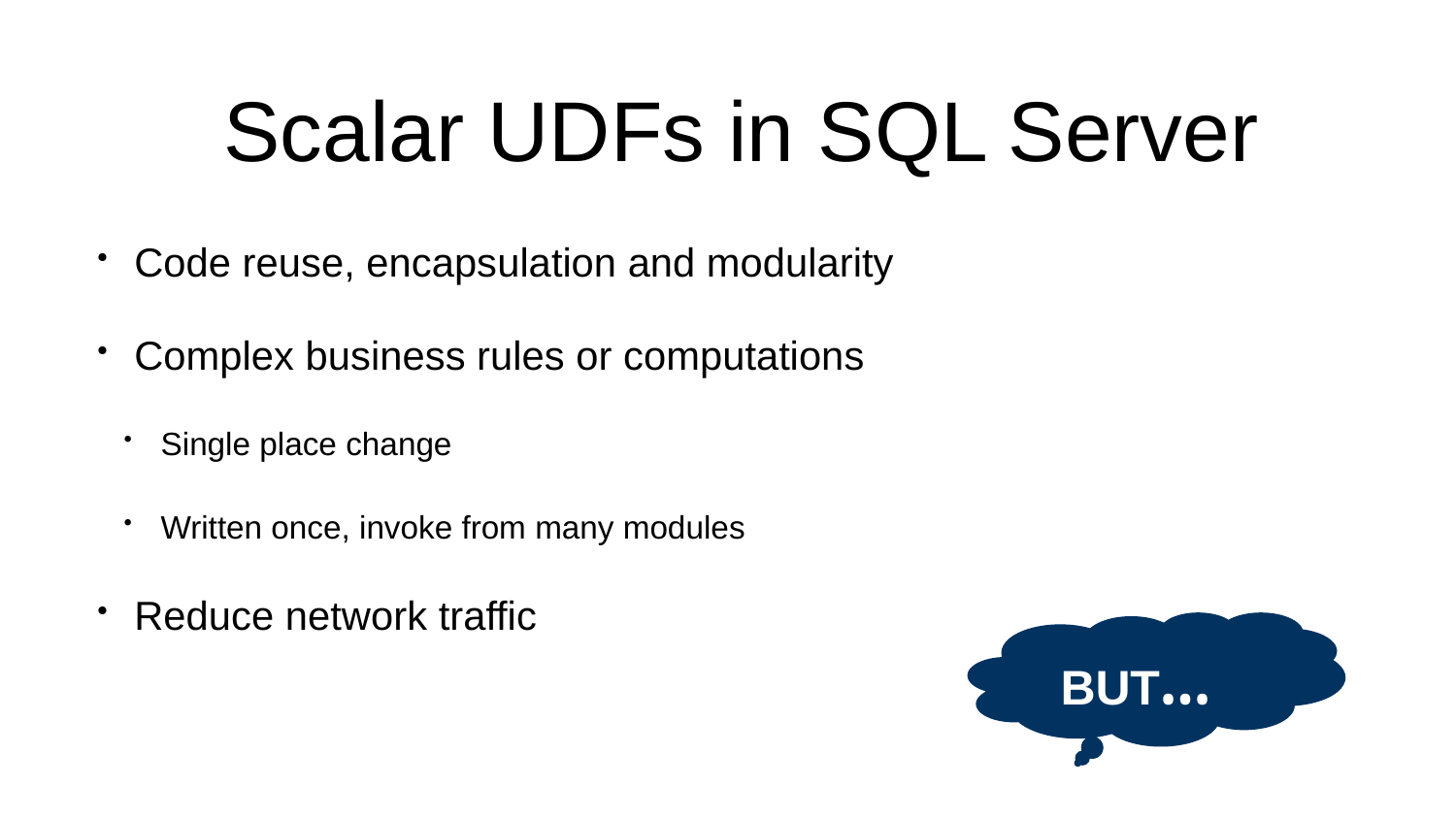

# Scalar UDFs in SQL Server
Code reuse, encapsulation and modularity
Complex business rules or computations
Single place change
Written once, invoke from many modules
Reduce network traffic

   BUT...